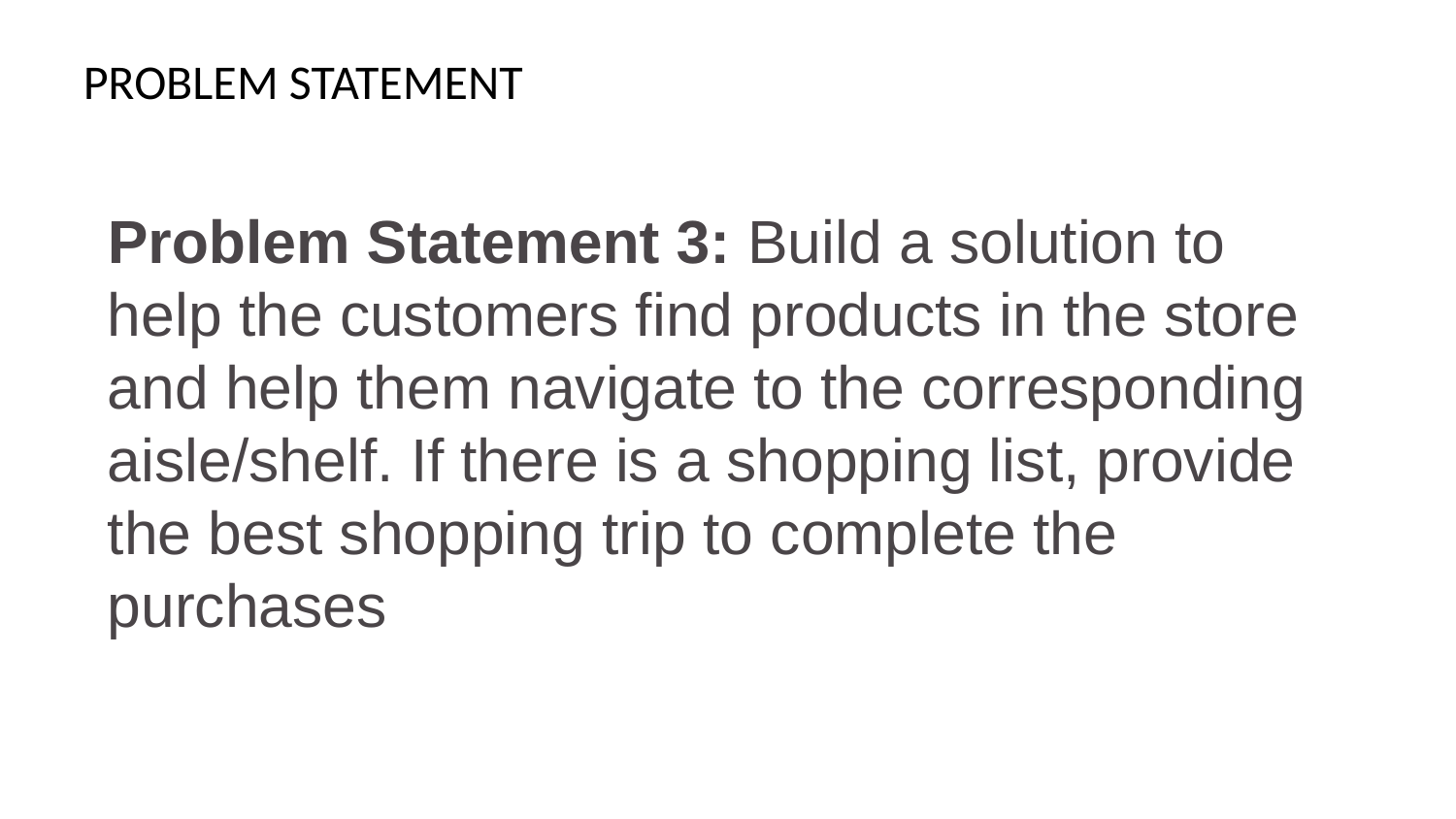

# PROBLEM STATEMENT

Problem Statement 3: Build a solution to help the customers find products in the store and help them navigate to the corresponding aisle/shelf. If there is a shopping list, provide the best shopping trip to complete the purchases